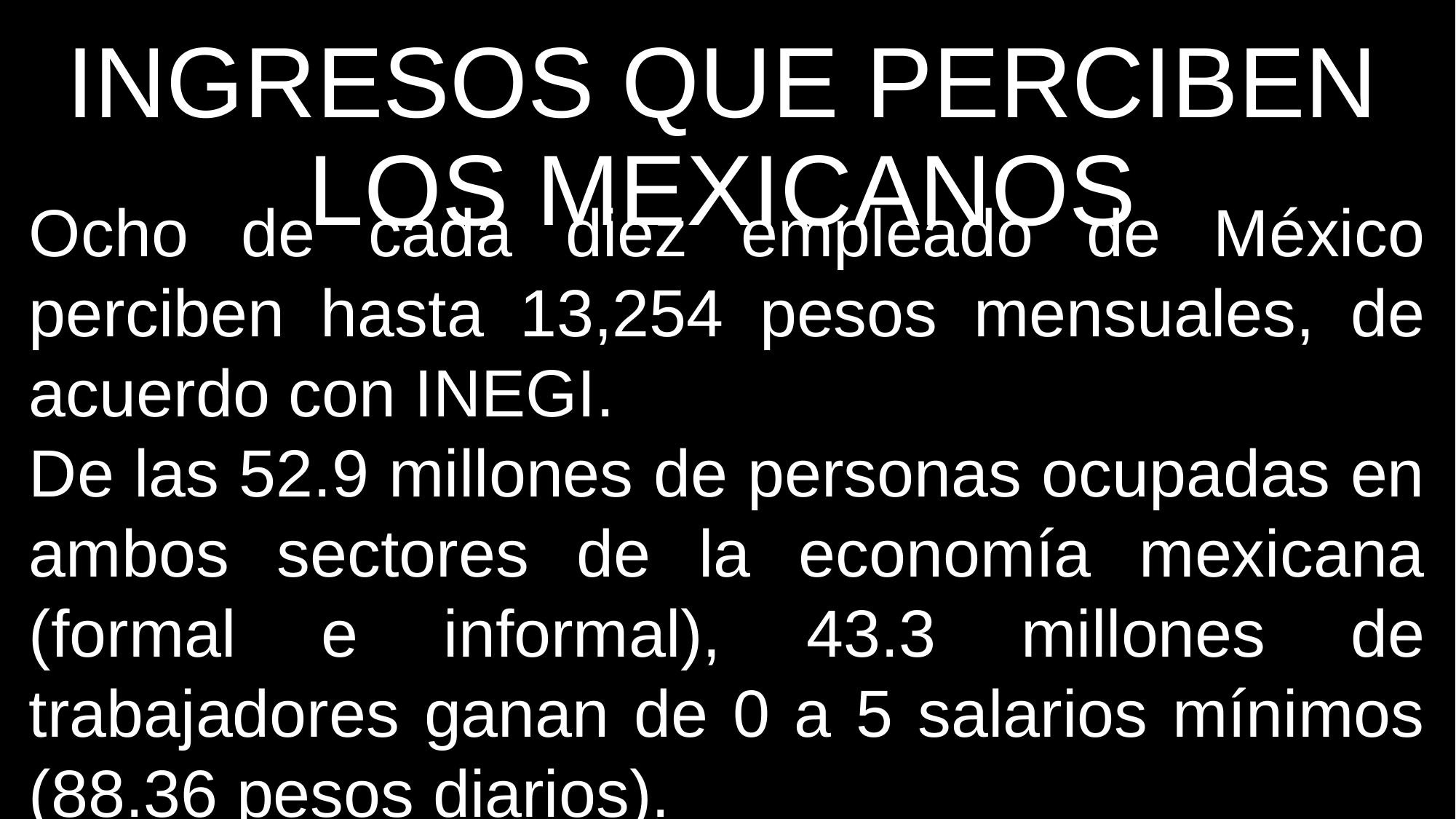

INGRESOS QUE PERCIBEN LOS MEXICANOS
Ocho de cada diez empleado de México perciben hasta 13,254 pesos mensuales, de acuerdo con INEGI.
De las 52.9 millones de personas ocupadas en ambos sectores de la economía mexicana (formal e informal), 43.3 millones de trabajadores ganan de 0 a 5 salarios mínimos (88.36 pesos diarios).